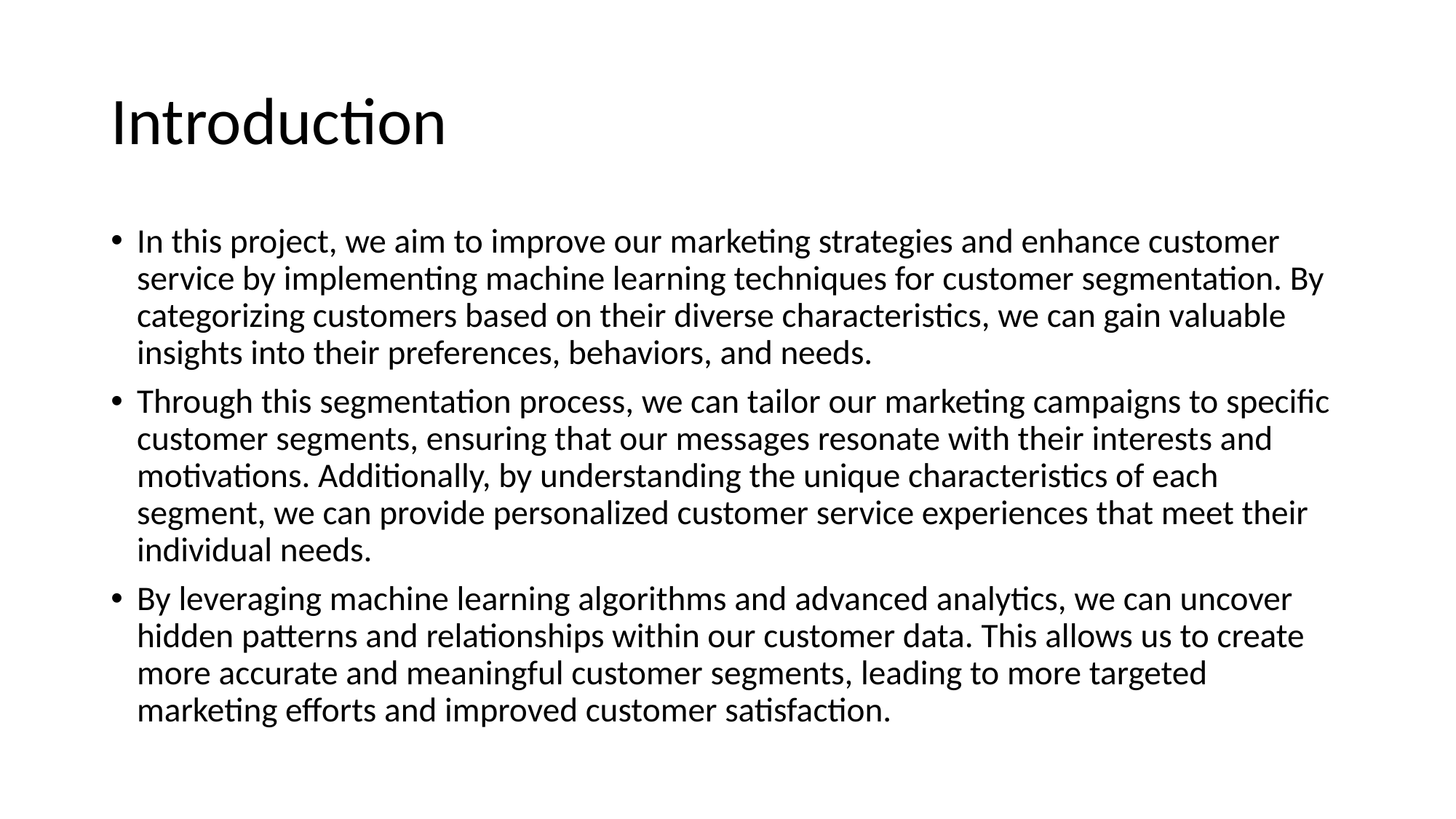

# Introduction
In this project, we aim to improve our marketing strategies and enhance customer service by implementing machine learning techniques for customer segmentation. By categorizing customers based on their diverse characteristics, we can gain valuable insights into their preferences, behaviors, and needs.
Through this segmentation process, we can tailor our marketing campaigns to specific customer segments, ensuring that our messages resonate with their interests and motivations. Additionally, by understanding the unique characteristics of each segment, we can provide personalized customer service experiences that meet their individual needs.
By leveraging machine learning algorithms and advanced analytics, we can uncover hidden patterns and relationships within our customer data. This allows us to create more accurate and meaningful customer segments, leading to more targeted marketing efforts and improved customer satisfaction.